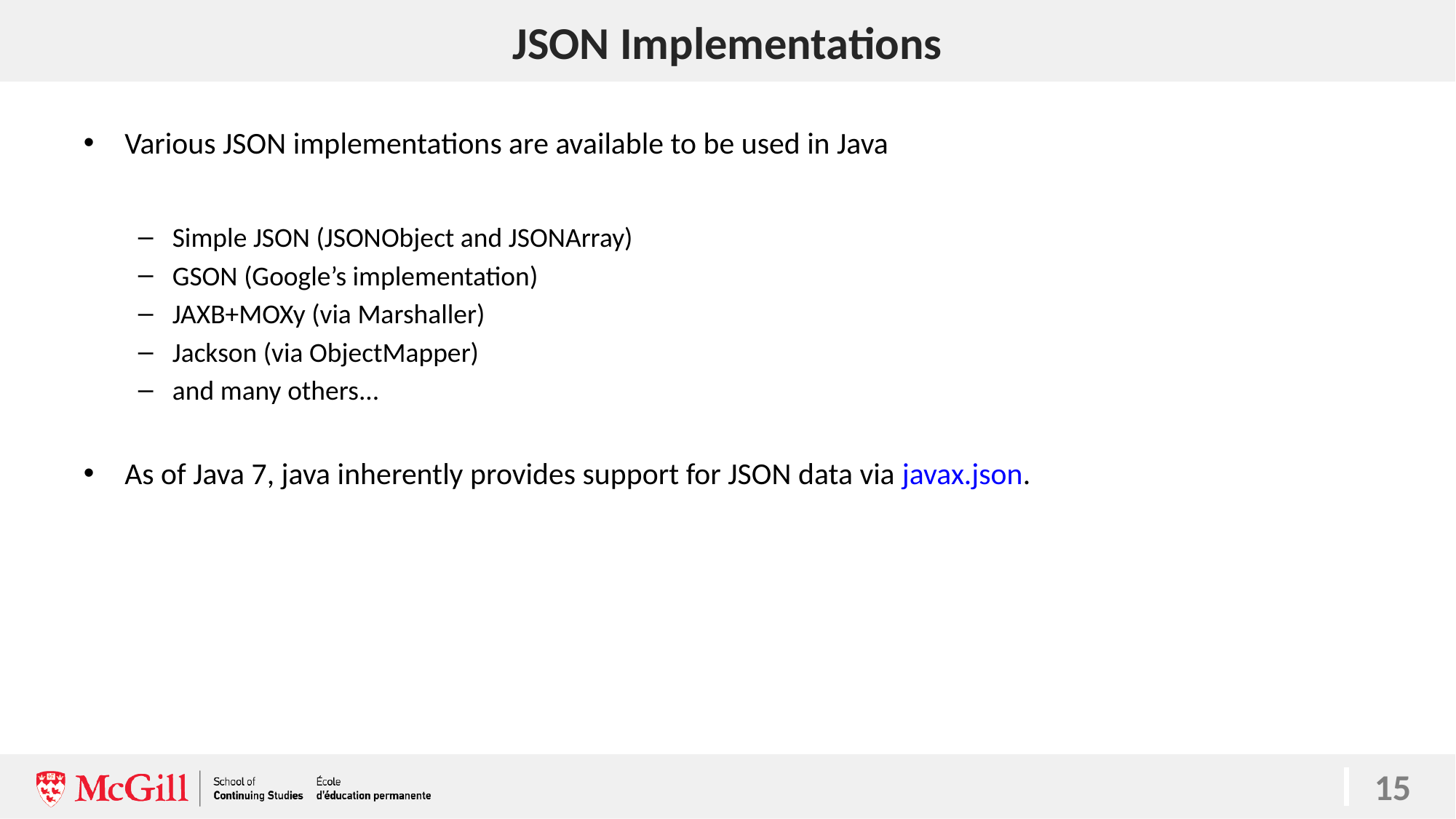

# JSON Implementations
15
Various JSON implementations are available to be used in Java

Simple JSON (JSONObject and JSONArray)
GSON (Google’s implementation)
JAXB+MOXy (via Marshaller)
Jackson (via ObjectMapper)
and many others...

As of Java 7, java inherently provides support for JSON data via javax.json.